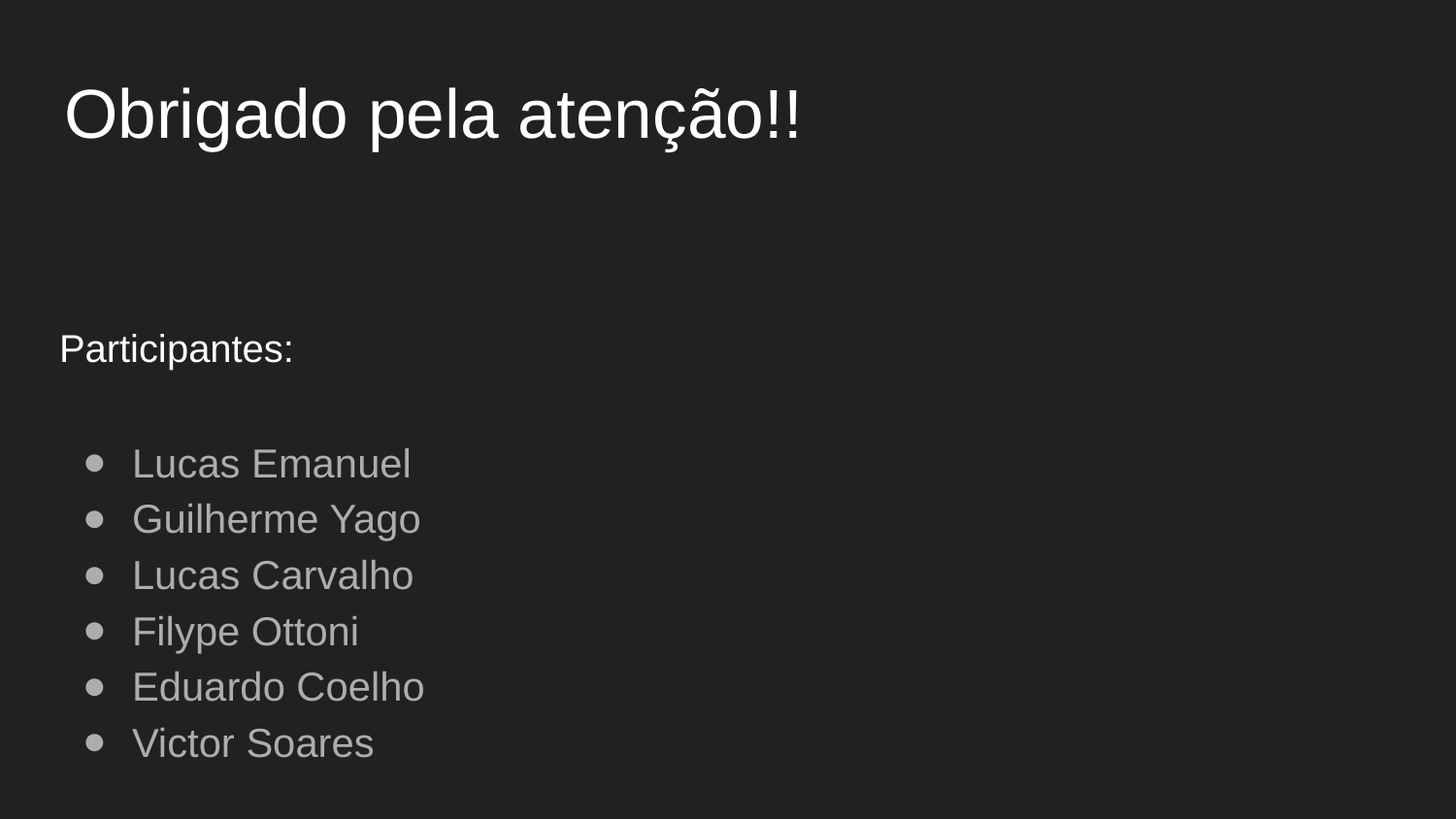

# Obrigado pela atenção!!
Participantes:
Lucas Emanuel
Guilherme Yago
Lucas Carvalho
Filype Ottoni
Eduardo Coelho
Victor Soares